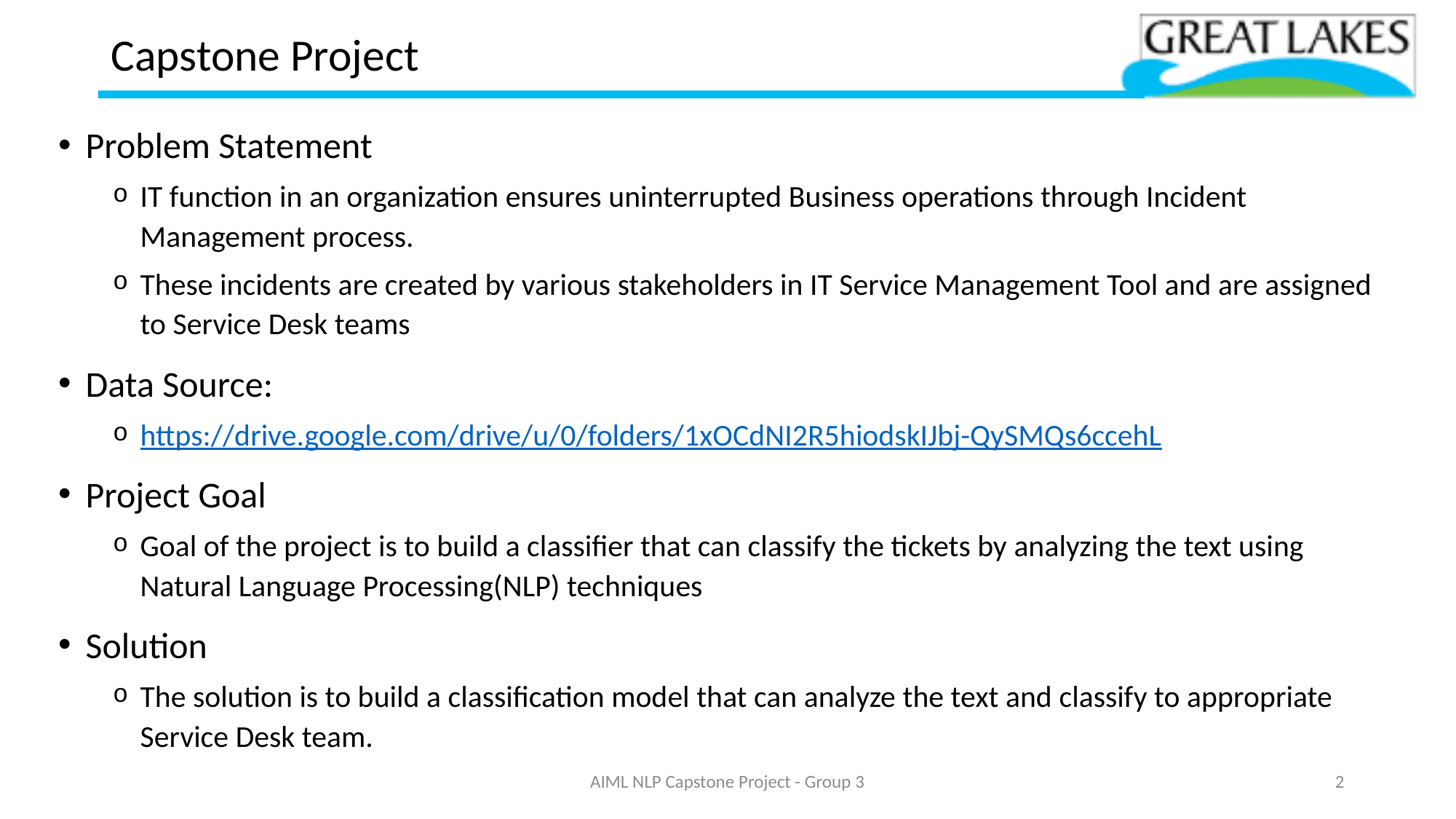

# Capstone Project
Problem Statement
IT function in an organization ensures uninterrupted Business operations through Incident Management process.
These incidents are created by various stakeholders in IT Service Management Tool and are assigned to Service Desk teams
Data Source:
https://drive.google.com/drive/u/0/folders/1xOCdNI2R5hiodskIJbj-QySMQs6ccehL
Project Goal
Goal of the project is to build a classifier that can classify the tickets by analyzing the text using Natural Language Processing(NLP) techniques
Solution
The solution is to build a classification model that can analyze the text and classify to appropriate Service Desk team.

AIML NLP Capstone Project - Group 3
2